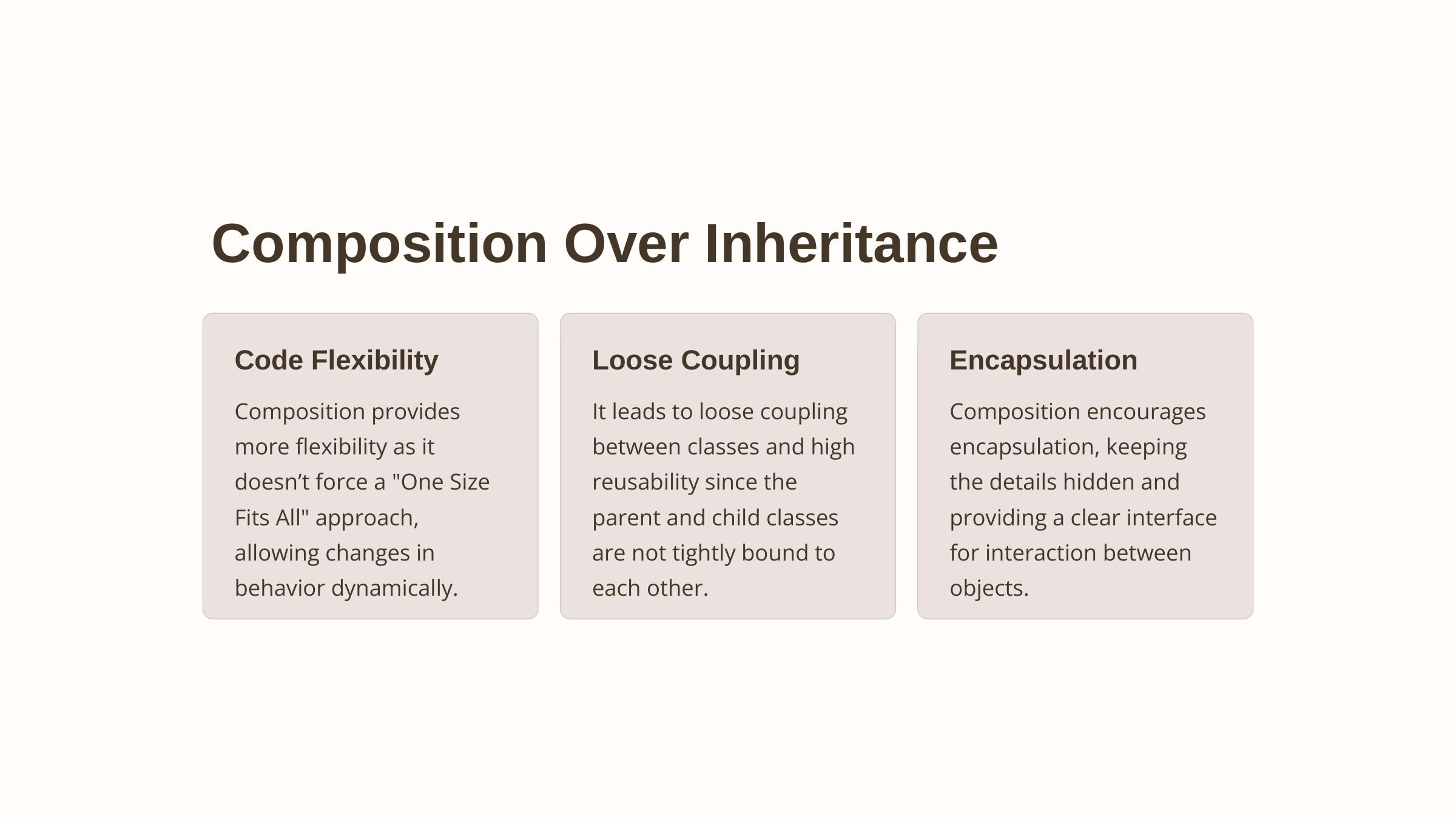

Composition Over Inheritance

Code Flexibility
Loose Coupling
Encapsulation
Composition provides more flexibility as it doesn’t force a "One Size Fits All" approach, allowing changes in behavior dynamically.
It leads to loose coupling between classes and high reusability since the parent and child classes are not tightly bound to each other.
Composition encourages encapsulation, keeping the details hidden and providing a clear interface for interaction between objects.